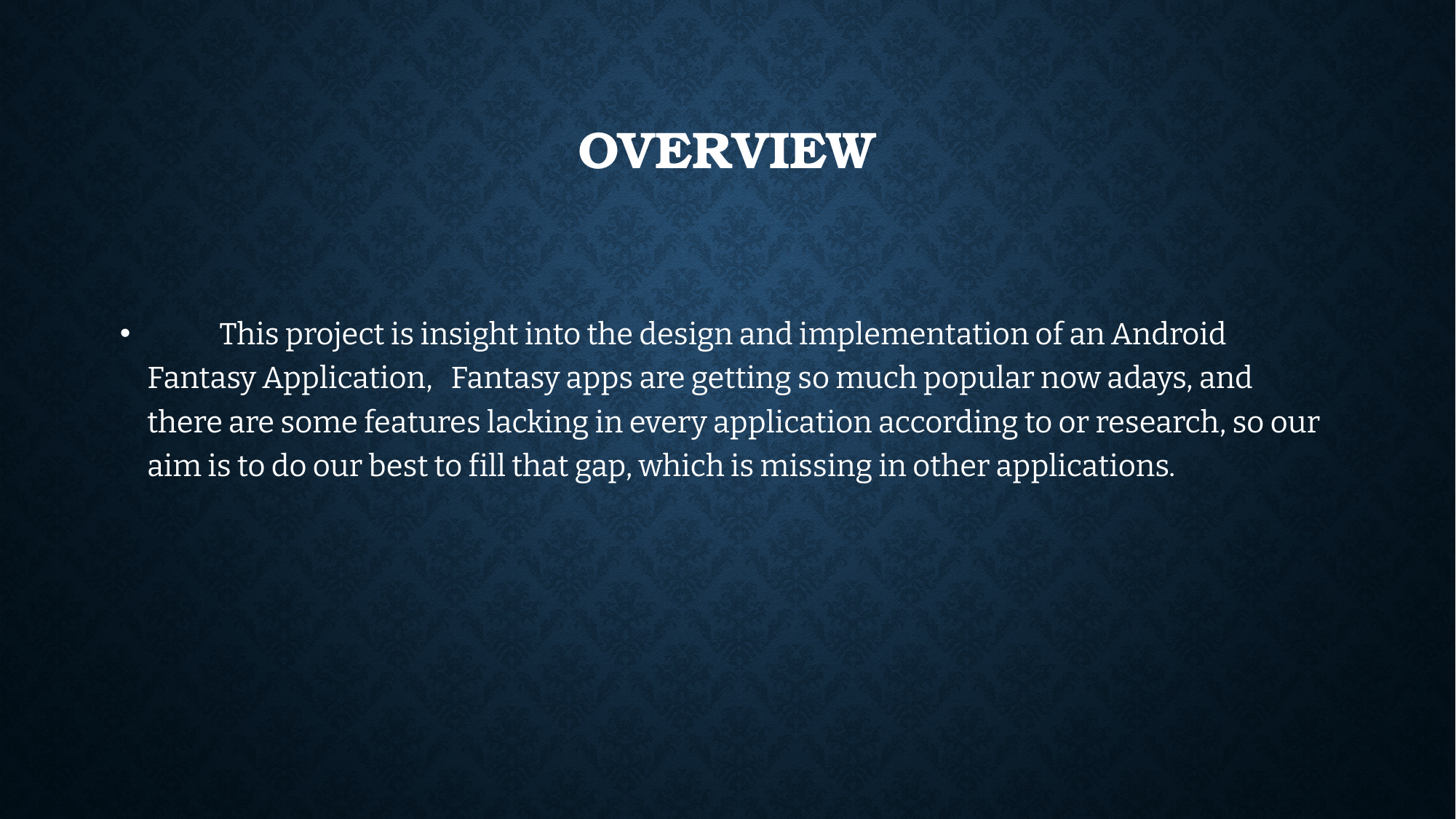

# Overview

            This project is insight into the design and implementation of an Android Fantasy Application,   Fantasy apps are getting so much popular now adays, and there are some features lacking in every application according to or research, so our aim is to do our best to fill that gap, which is missing in other applications.